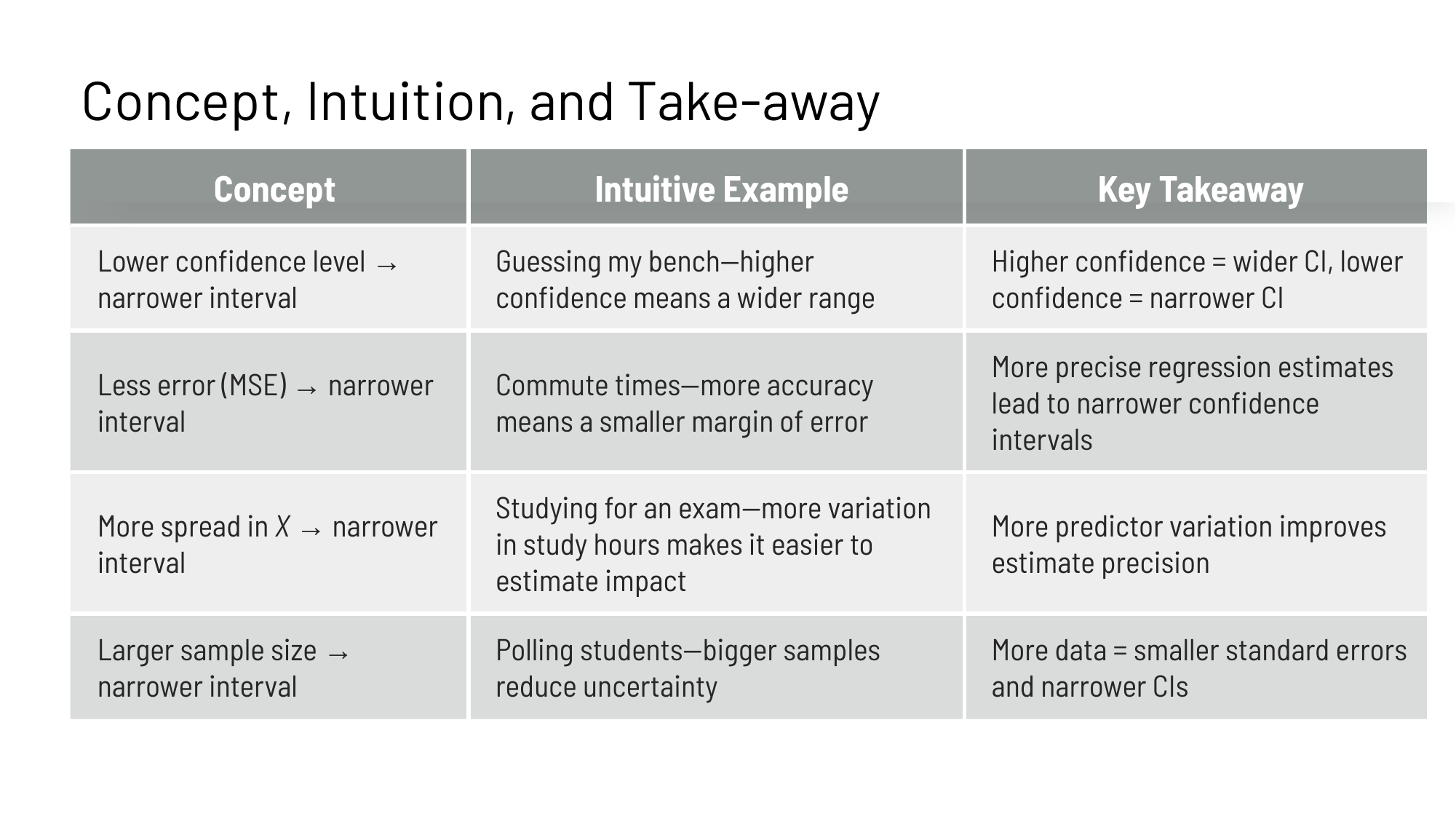

Concept, Intuition, and Take-away
| Concept | Intuitive Example | Key Takeaway |
| --- | --- | --- |
| Lower confidence level → narrower interval | Guessing my bench—higher confidence means a wider range | Higher confidence = wider CI, lower confidence = narrower CI |
| Less error (MSE) → narrower interval | Commute times—more accuracy means a smaller margin of error | More precise regression estimates lead to narrower confidence intervals |
| More spread in X → narrower interval | Studying for an exam—more variation in study hours makes it easier to estimate impact | More predictor variation improves estimate precision |
| Larger sample size → narrower interval | Polling students—bigger samples reduce uncertainty | More data = smaller standard errors and narrower CIs |